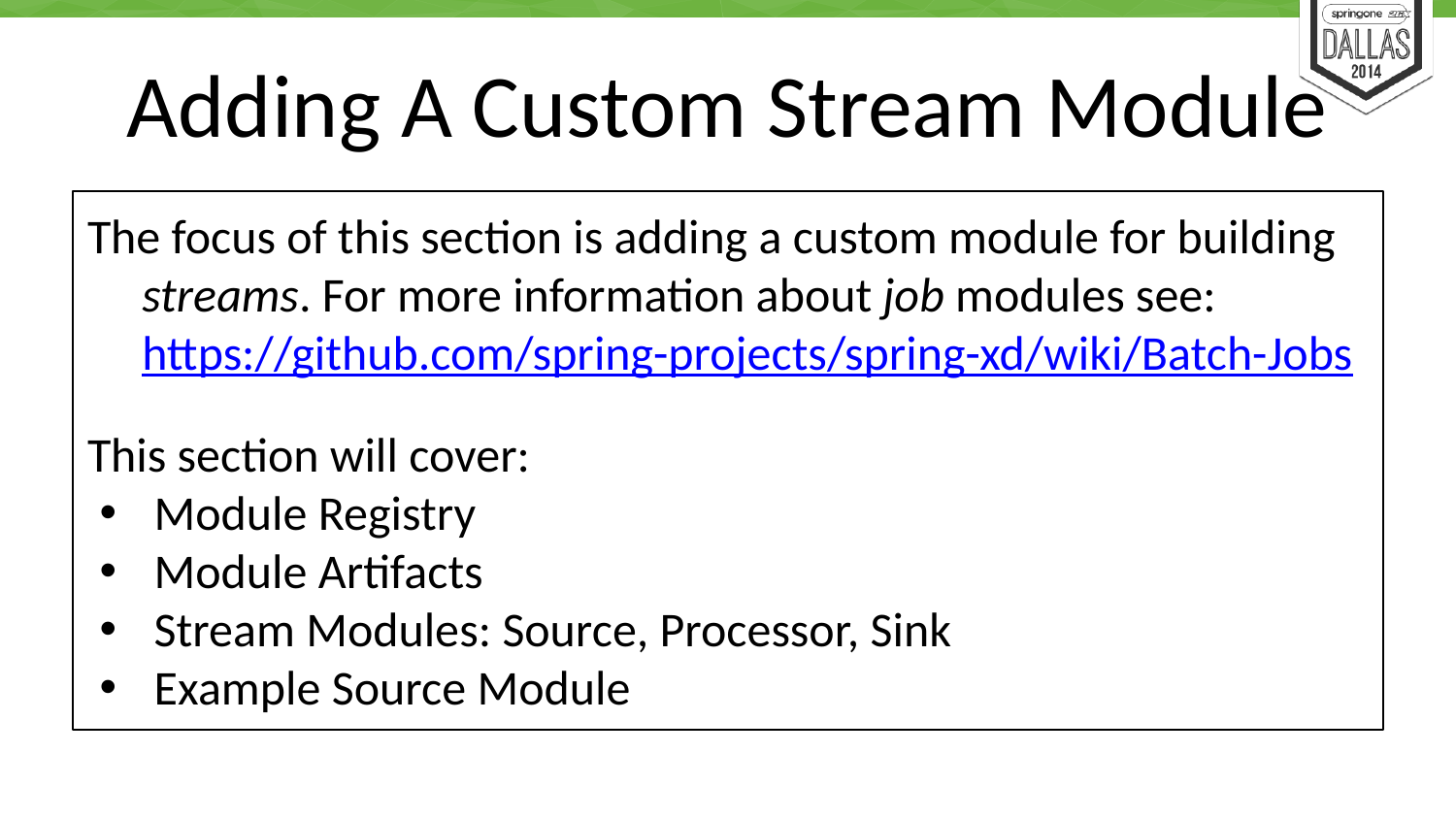

# Adding A Custom Stream Module
The focus of this section is adding a custom module for building streams. For more information about job modules see: https://github.com/spring-projects/spring-xd/wiki/Batch-Jobs

This section will cover:
Module Registry
Module Artifacts
Stream Modules: Source, Processor, Sink
Example Source Module